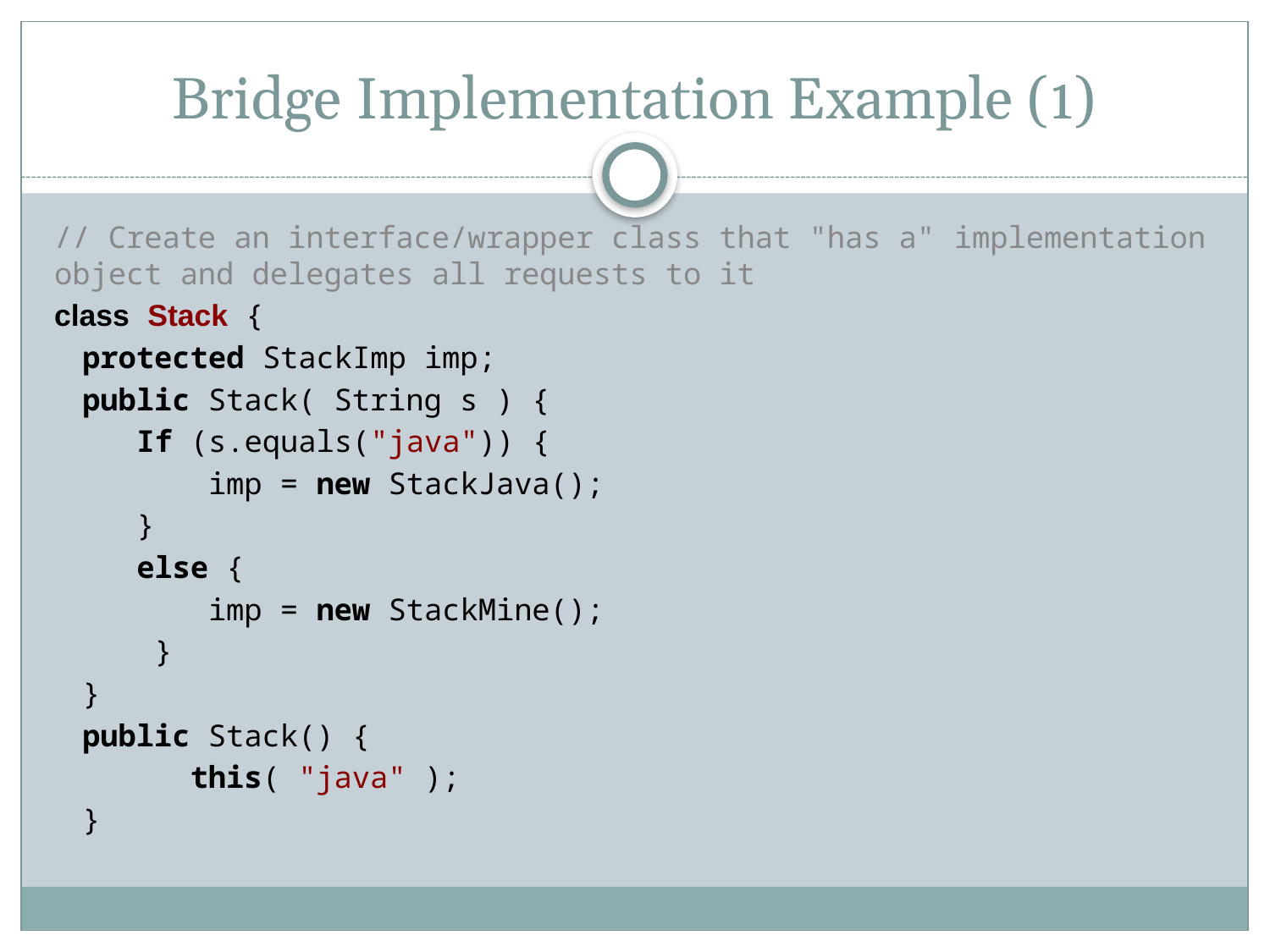

# Bridge Implementation Example (1)
// Create an interface/wrapper class that "has a" implementation object and delegates all requests to it
class Stack {
protected StackImp imp;
public Stack( String s ) {
   If (s.equals("java")) {
       imp = new StackJava();
   }
   else {
       imp = new StackMine();
    }
}
public Stack() {
      this( "java" );
}